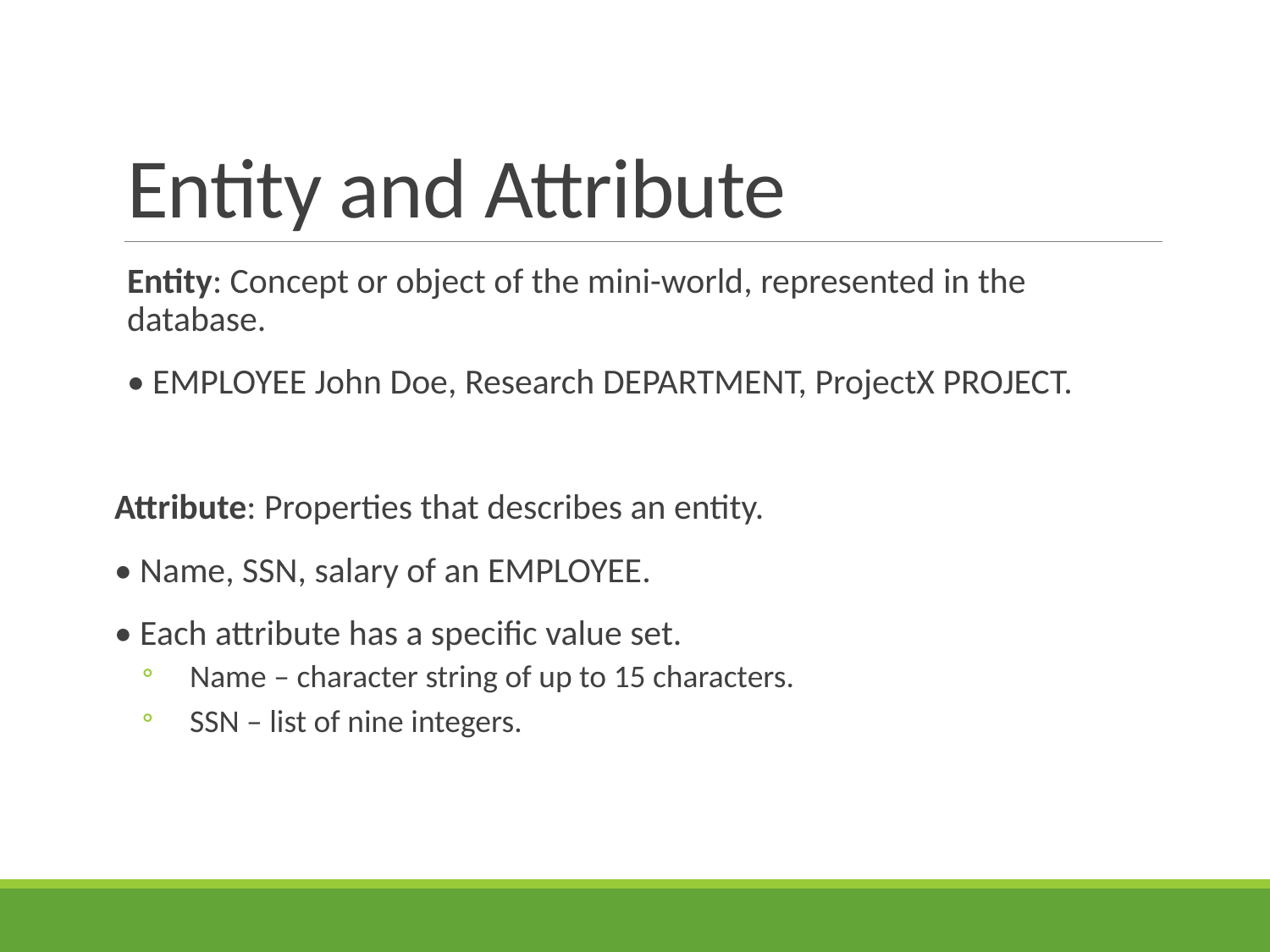

# Entity and Attribute
Entity: Concept or object of the mini-world, represented in the database.
• EMPLOYEE John Doe, Research DEPARTMENT, ProjectX PROJECT.

Attribute: Properties that describes an entity.
• Name, SSN, salary of an EMPLOYEE.
• Each attribute has a specific value set.
Name – character string of up to 15 characters.
SSN – list of nine integers.